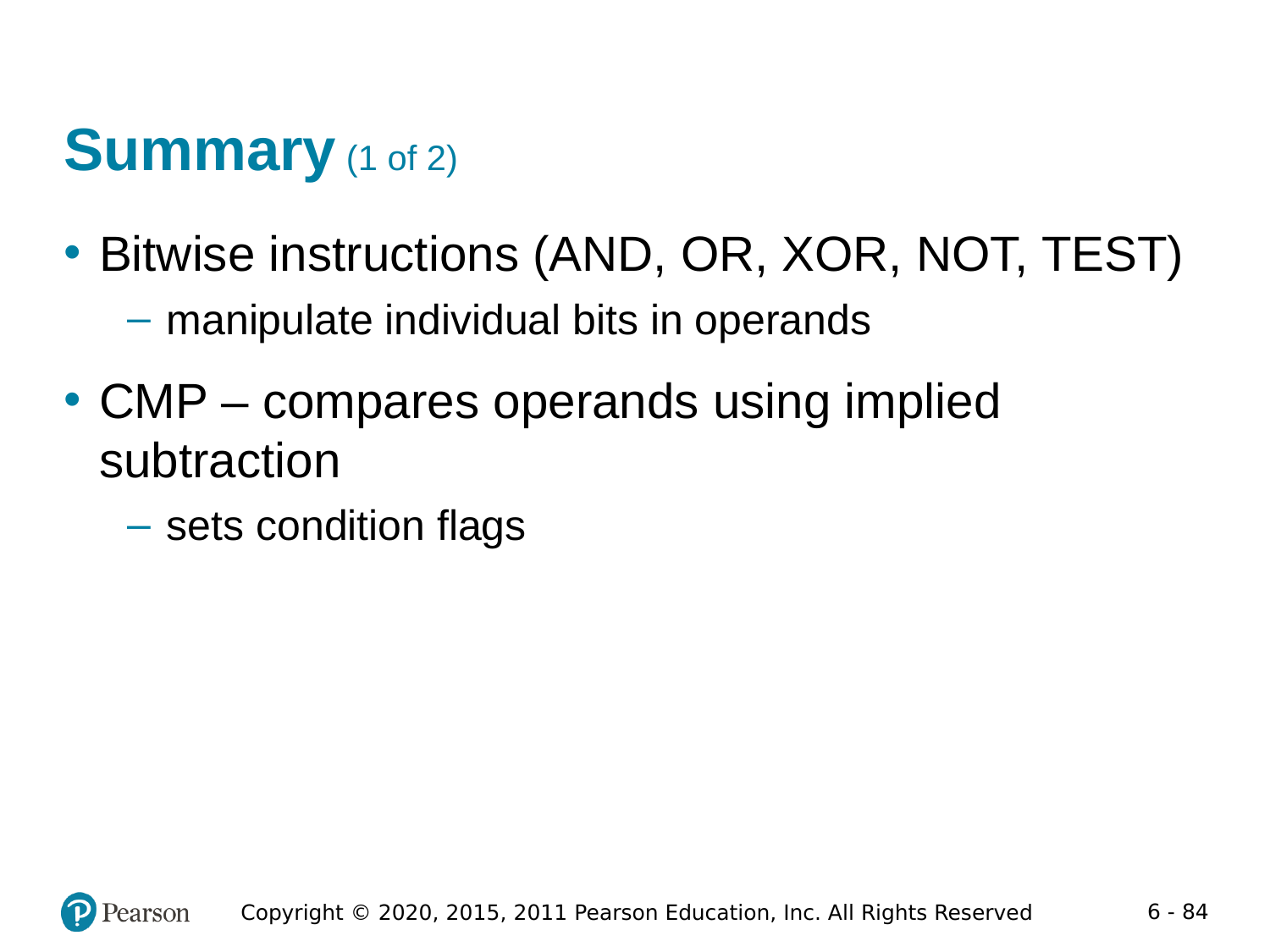

# Summary (1 of 2)
Bitwise instructions (AND, OR, XOR, NOT, TEST)
manipulate individual bits in operands
CMP – compares operands using implied subtraction
sets condition flags